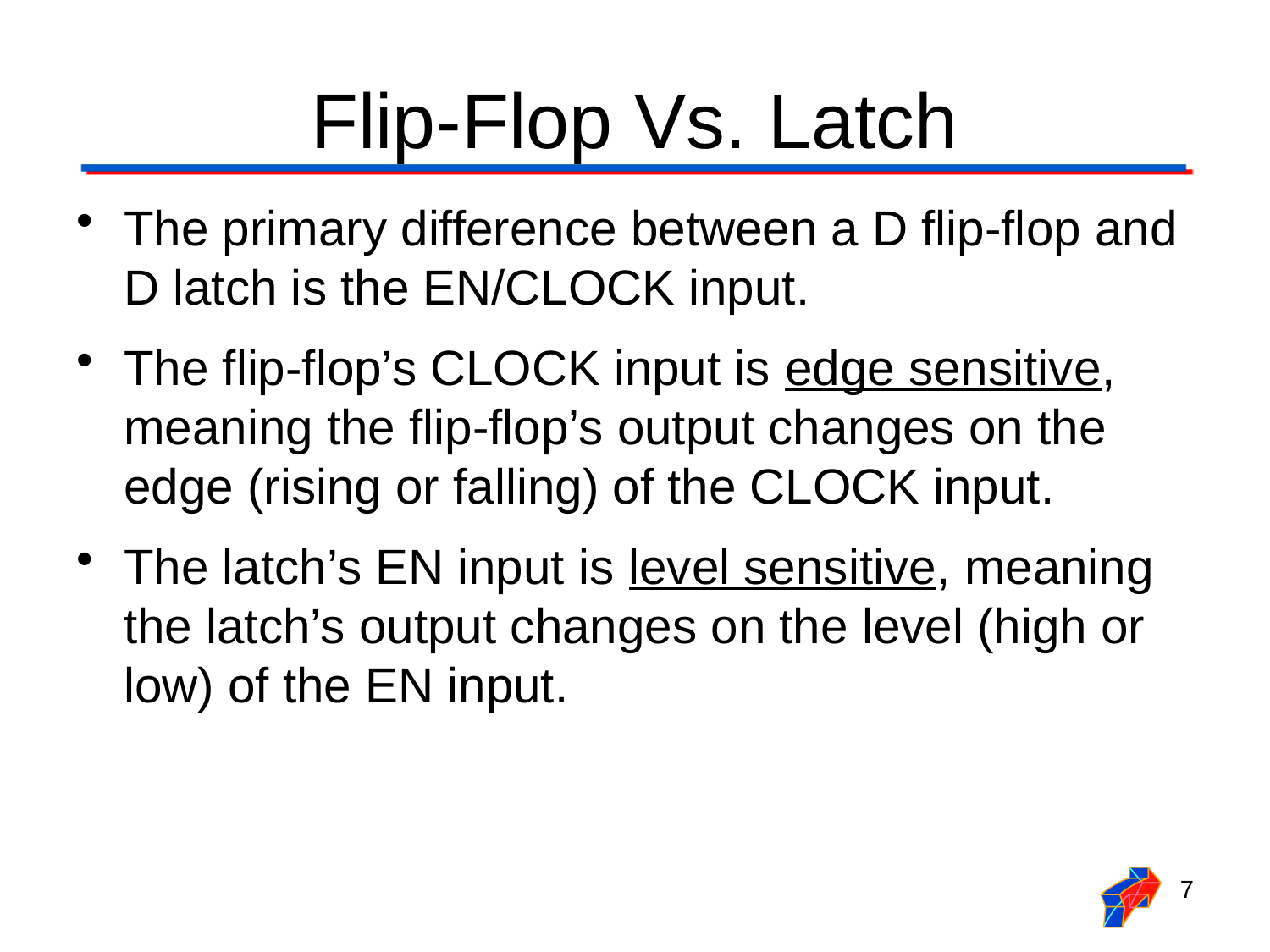

# Flip-Flop Vs. Latch
The primary difference between a D flip-flop and D latch is the EN/CLOCK input.
The flip-flop’s CLOCK input is edge sensitive, meaning the flip-flop’s output changes on the edge (rising or falling) of the CLOCK input.
The latch’s EN input is level sensitive, meaning the latch’s output changes on the level (high or low) of the EN input.

7